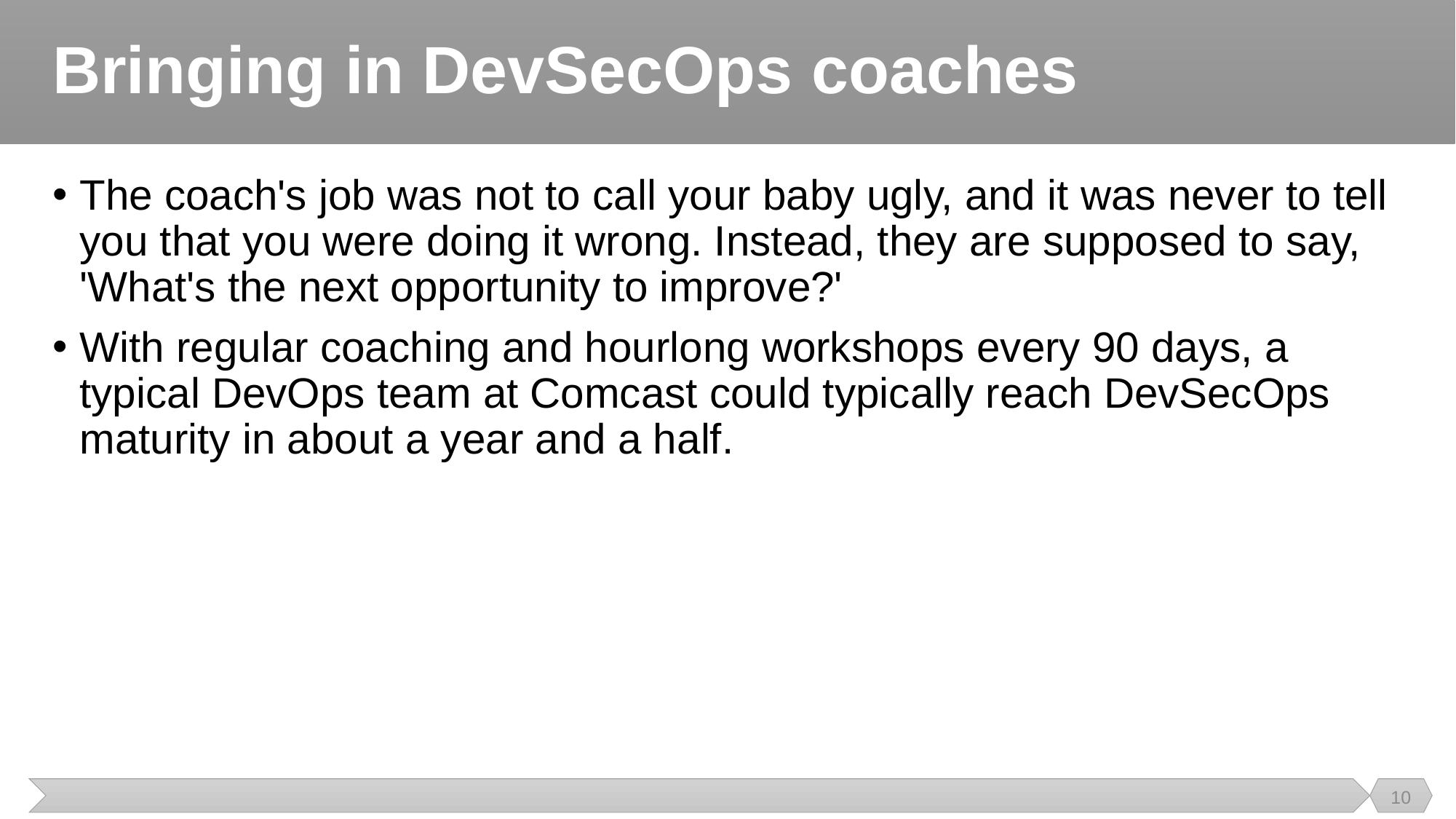

# Bringing in DevSecOps coaches
The coach's job was not to call your baby ugly, and it was never to tell you that you were doing it wrong. Instead, they are supposed to say, 'What's the next opportunity to improve?'
With regular coaching and hourlong workshops every 90 days, a typical DevOps team at Comcast could typically reach DevSecOps maturity in about a year and a half.
10